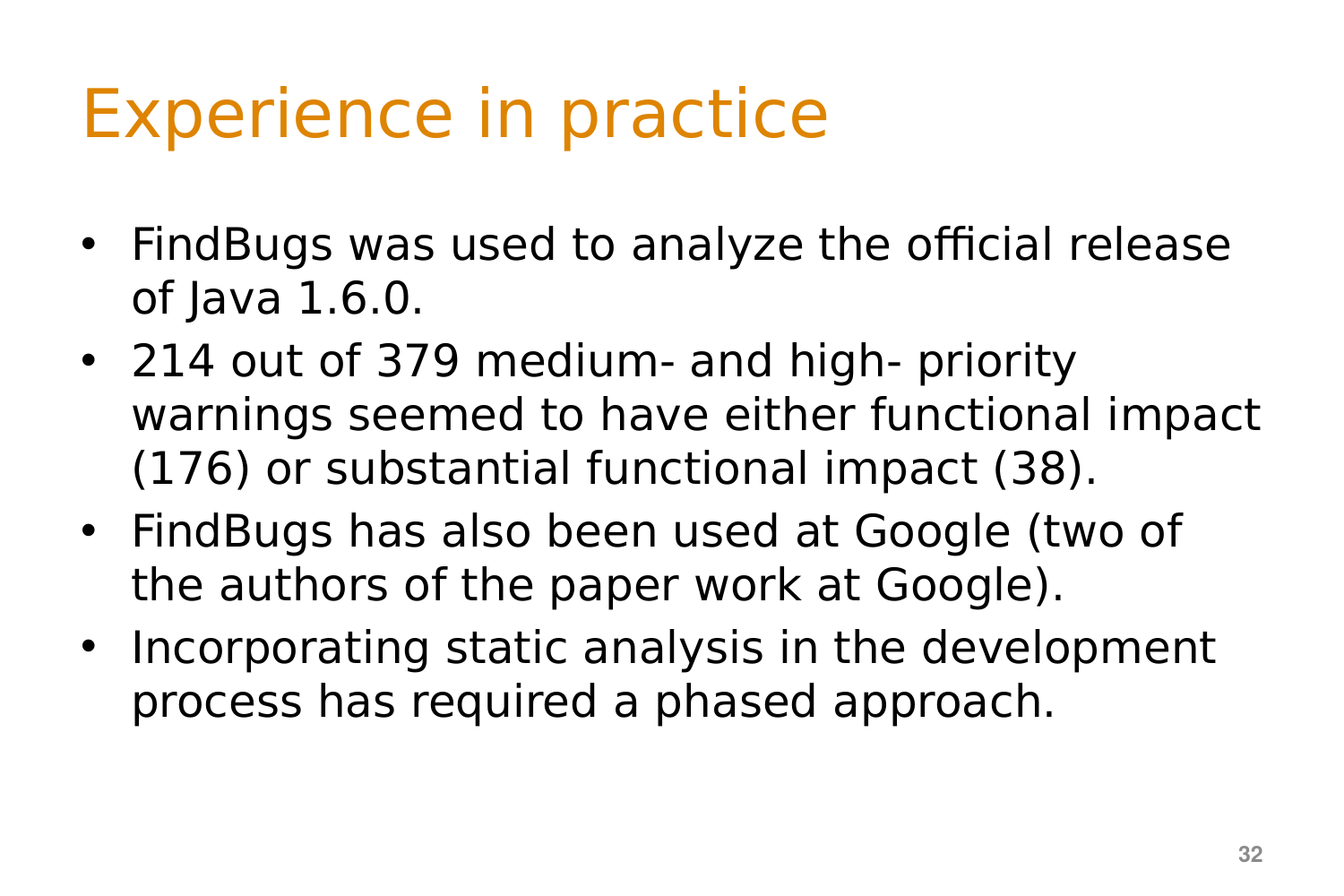

# Experience in practice
FindBugs was used to analyze the official release of Java 1.6.0.
214 out of 379 medium- and high- priority warnings seemed to have either functional impact (176) or substantial functional impact (38).
FindBugs has also been used at Google (two of the authors of the paper work at Google).
Incorporating static analysis in the development process has required a phased approach.
32